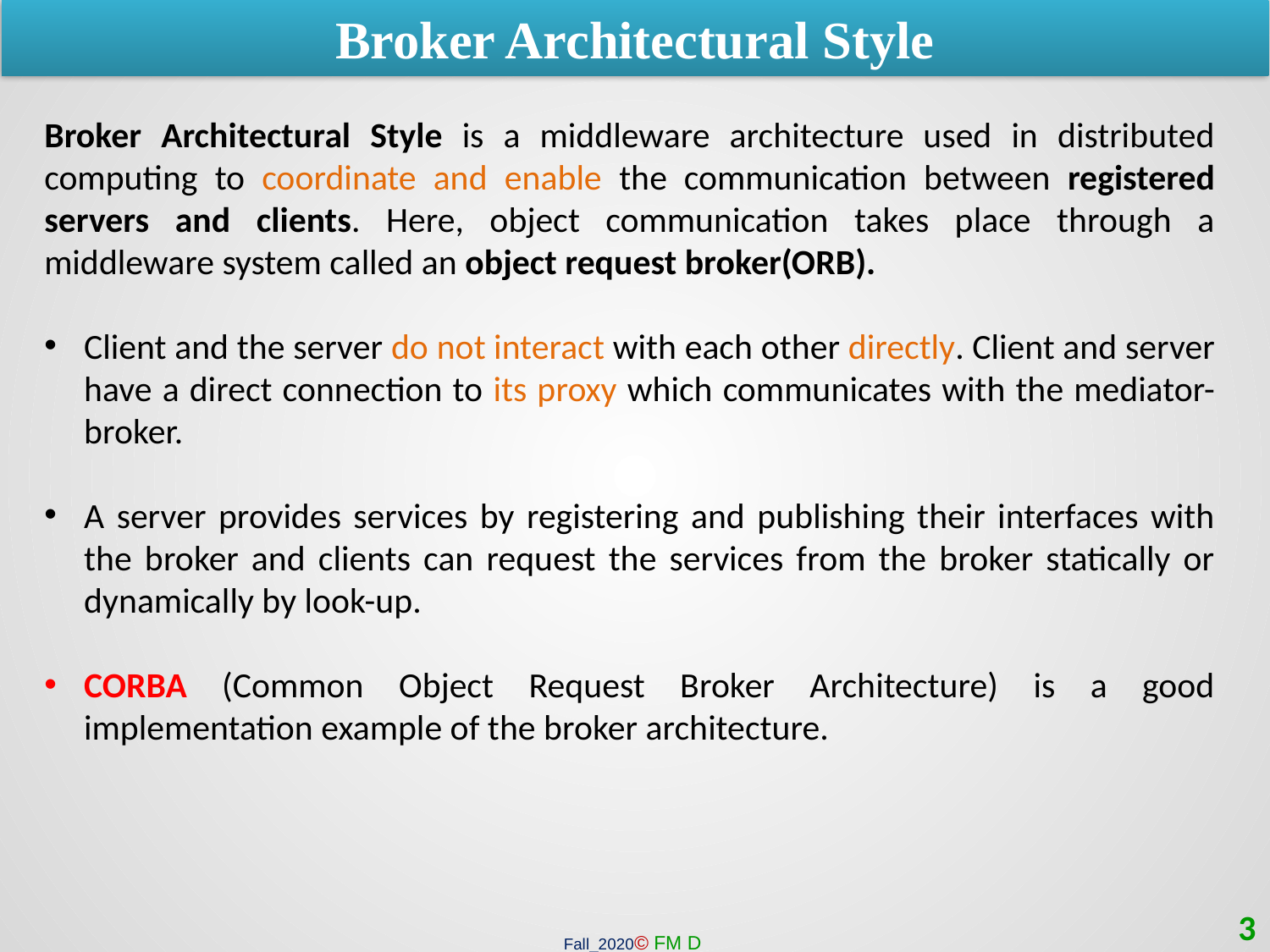

Broker Architectural Style
Broker Architectural Style is a middleware architecture used in distributed computing to coordinate and enable the communication between registered servers and clients. Here, object communication takes place through a middleware system called an object request broker(ORB).

Client and the server do not interact with each other directly. Client and server have a direct connection to its proxy which communicates with the mediator-broker.

A server provides services by registering and publishing their interfaces with the broker and clients can request the services from the broker statically or dynamically by look-up.

CORBA (Common Object Request Broker Architecture) is a good implementation example of the broker architecture.
3